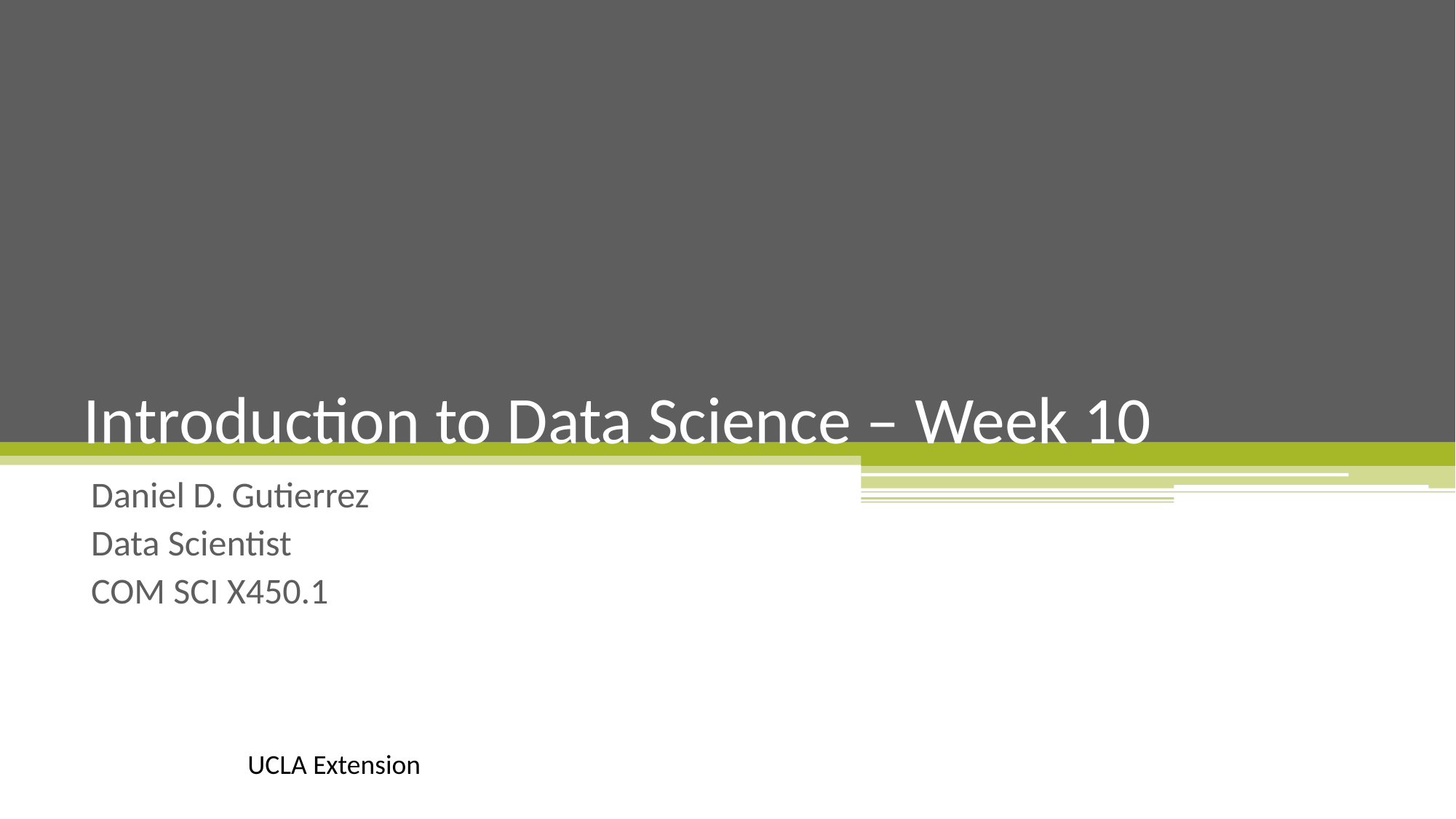

# Introduction to Data Science – Week 10
Daniel D. Gutierrez
Data Scientist
COM SCI X450.1
UCLA Extension